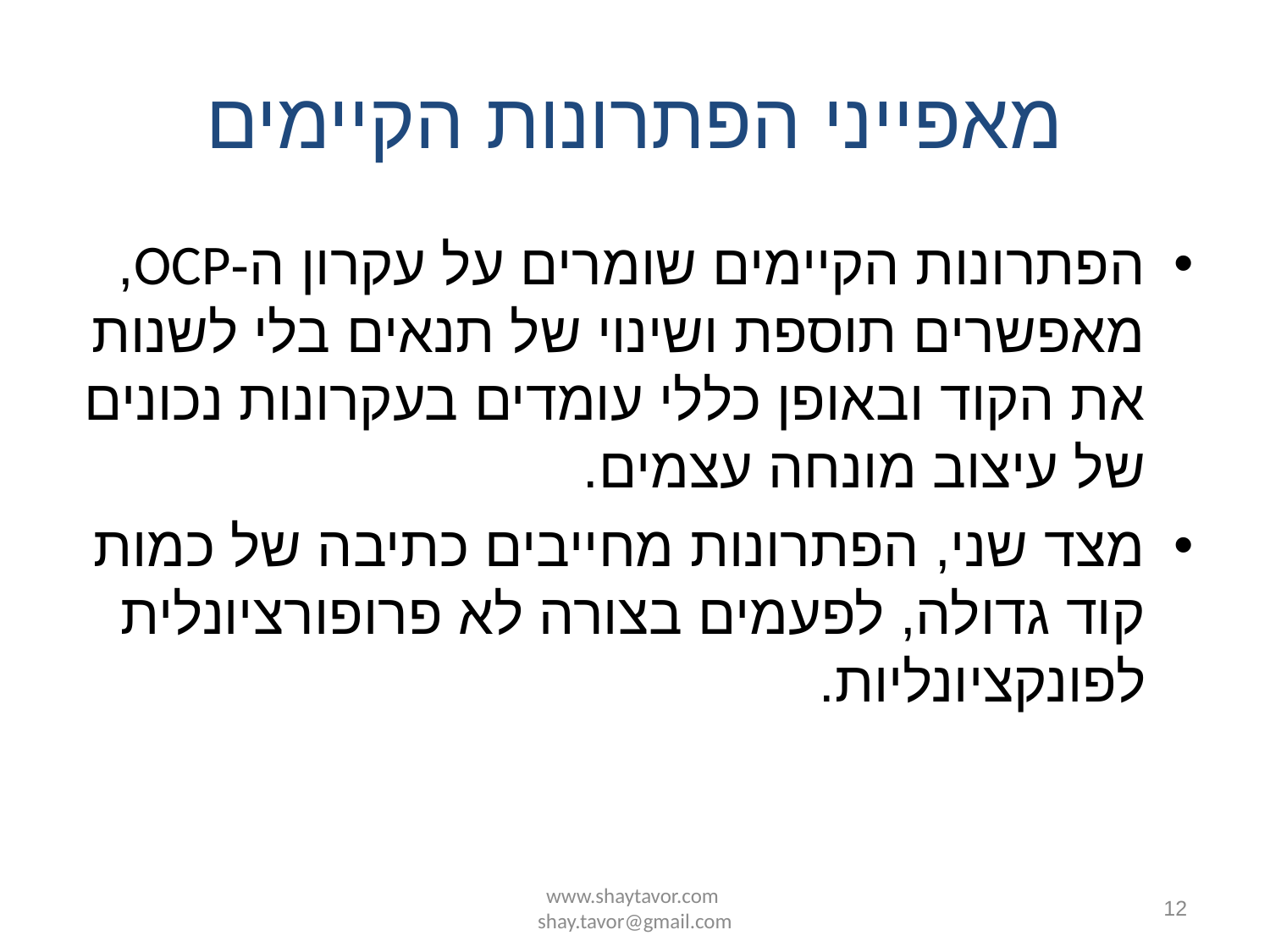

# מאפייני הפתרונות הקיימים
הפתרונות הקיימים שומרים על עקרון ה-OCP, מאפשרים תוספת ושינוי של תנאים בלי לשנות את הקוד ובאופן כללי עומדים בעקרונות נכונים של עיצוב מונחה עצמים.
מצד שני, הפתרונות מחייבים כתיבה של כמות קוד גדולה, לפעמים בצורה לא פרופורציונלית לפונקציונליות.
www.shaytavor.com  shay.tavor@gmail.com
12